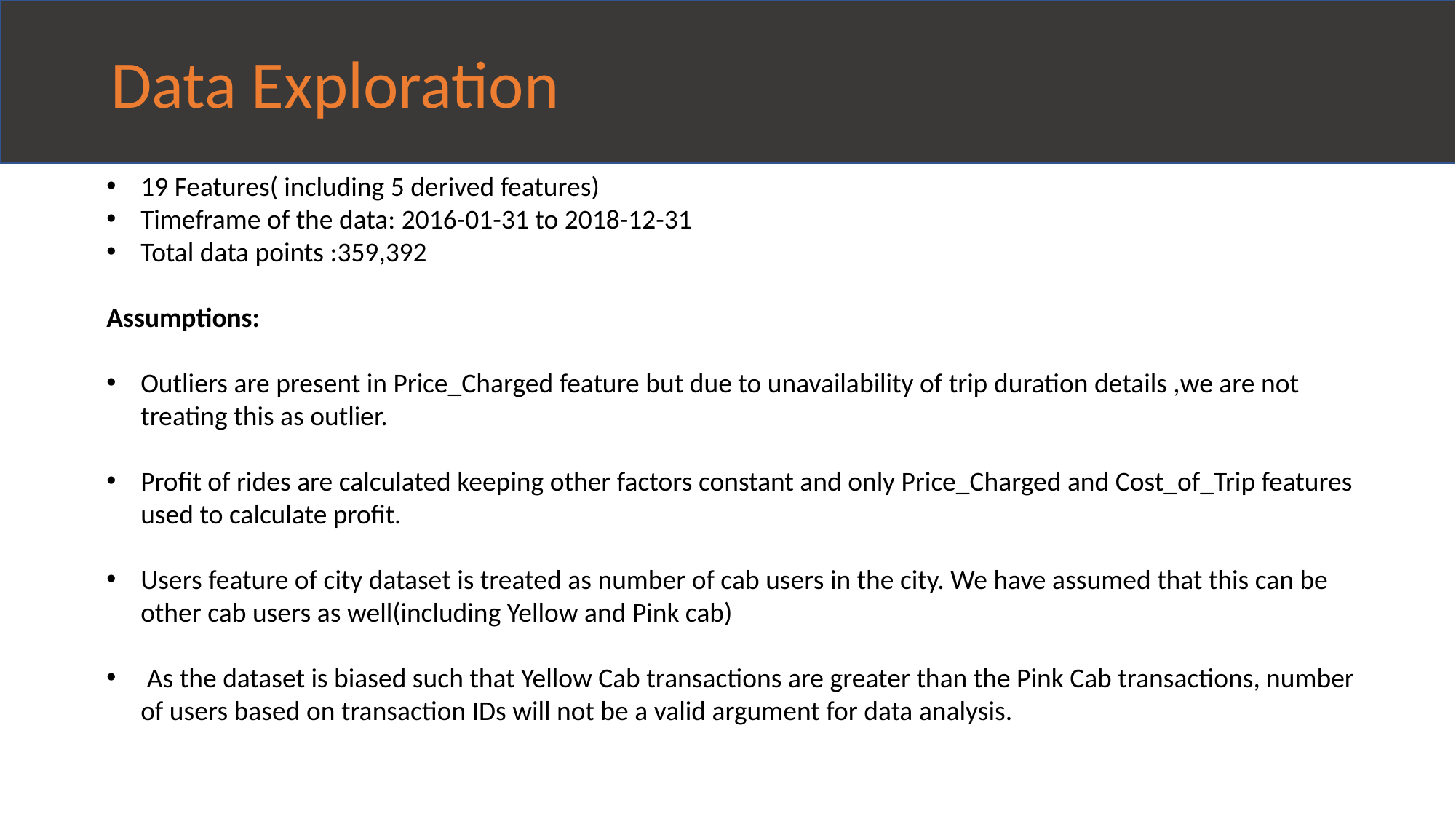

# Data Exploration
19 Features( including 5 derived features)
Timeframe of the data: 2016-01-31 to 2018-12-31
Total data points :359,392

Assumptions:

Outliers are present in Price_Charged feature but due to unavailability of trip duration details ,we are not treating this as outlier.

Profit of rides are calculated keeping other factors constant and only Price_Charged and Cost_of_Trip features used to calculate profit.

Users feature of city dataset is treated as number of cab users in the city. We have assumed that this can be other cab users as well(including Yellow and Pink cab)

 As the dataset is biased such that Yellow Cab transactions are greater than the Pink Cab transactions, number of users based on transaction IDs will not be a valid argument for data analysis.